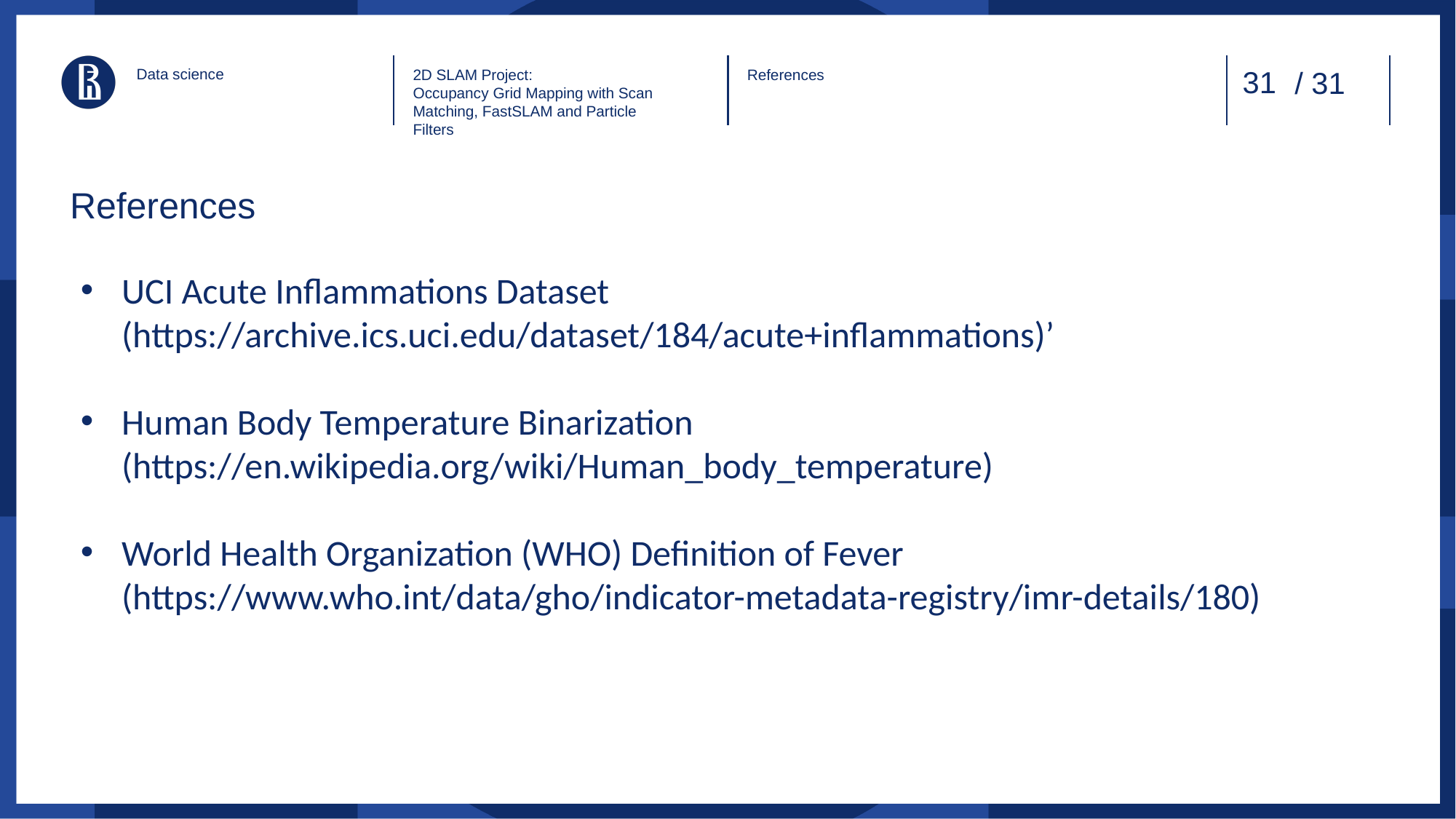

/ 31
Data science

References
2D SLAM Project:
Occupancy Grid Mapping with Scan Matching, FastSLAM and Particle Filters

# References

UCI Acute Inflammations Dataset (https://archive.ics.uci.edu/dataset/184/acute+inflammations)’

Human Body Temperature Binarization (https://en.wikipedia.org/wiki/Human_body_temperature)

World Health Organization (WHO) Definition of Fever (https://www.who.int/data/gho/indicator-metadata-registry/imr-details/180)